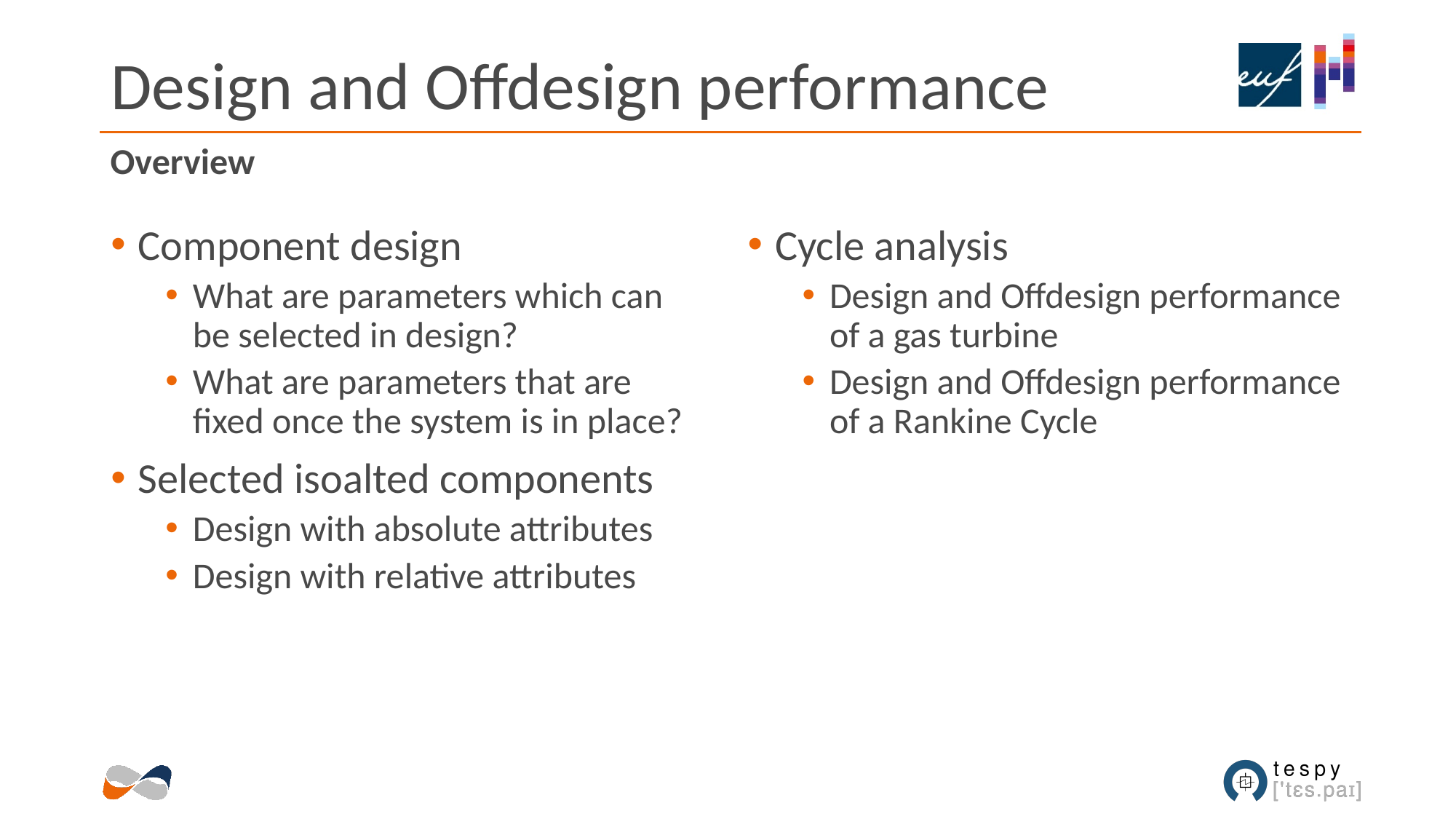

# Design and Offdesign performance
Overview
Component design
What are parameters which can be selected in design?
What are parameters that are fixed once the system is in place?
Selected isoalted components
Design with absolute attributes
Design with relative attributes

Cycle analysis
Design and Offdesign performance of a gas turbine
Design and Offdesign performance of a Rankine Cycle